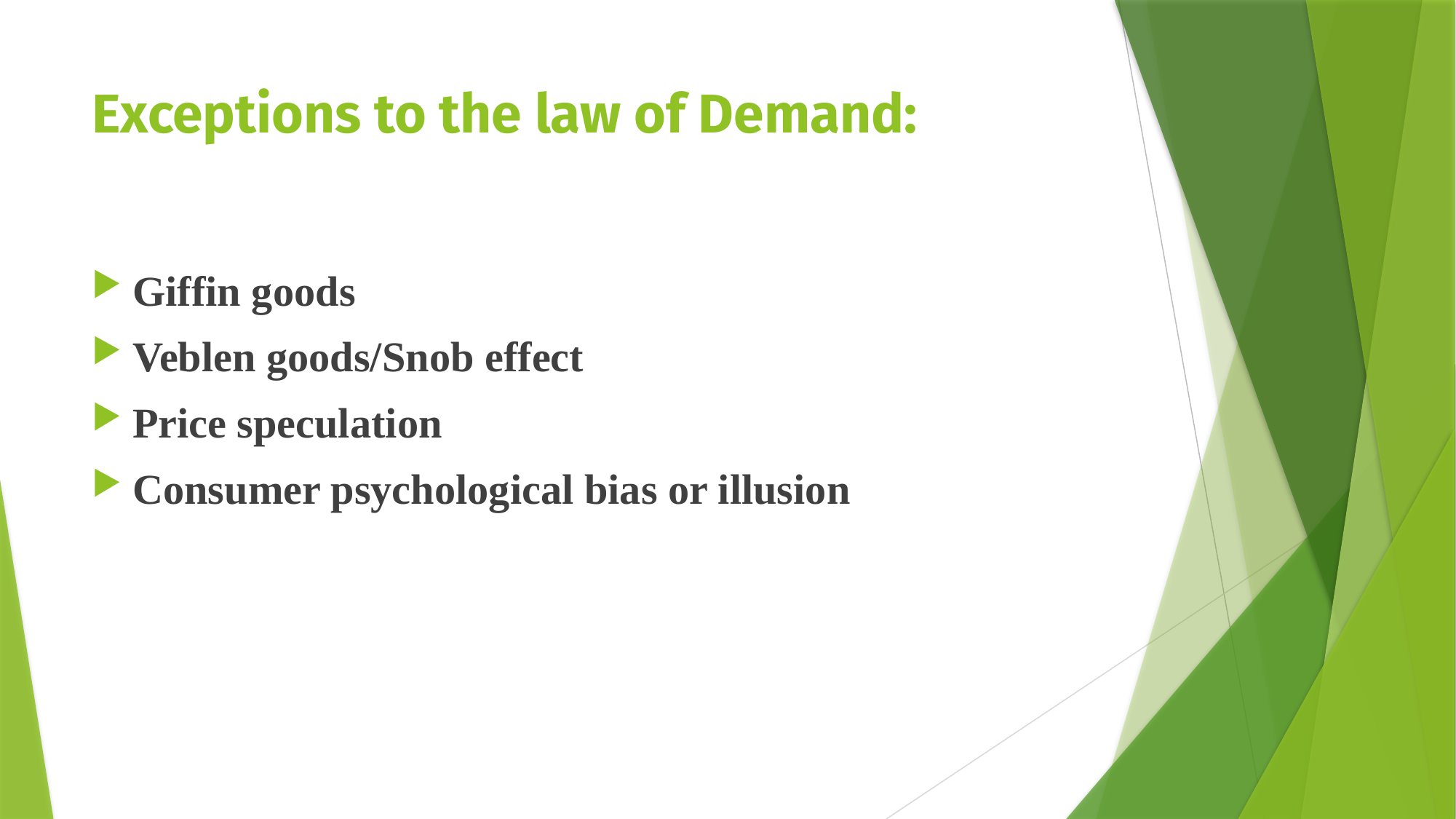

# Exceptions to the law of Demand:
Giffin goods
Veblen goods/Snob effect
Price speculation
Consumer psychological bias or illusion